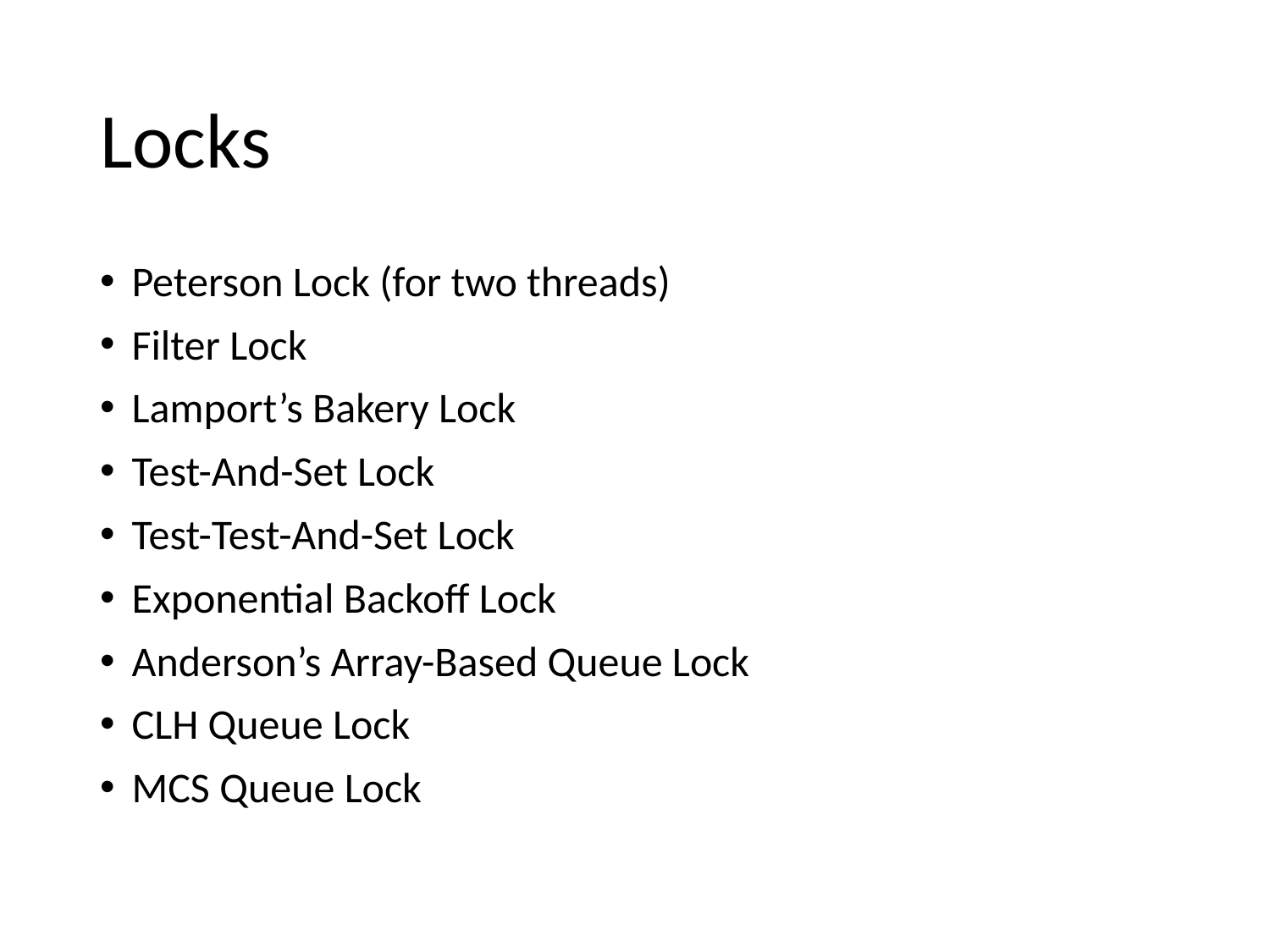

# Locks
Peterson Lock (for two threads)
Filter Lock
Lamport’s Bakery Lock
Test-And-Set Lock
Test-Test-And-Set Lock
Exponential Backoff Lock
Anderson’s Array-Based Queue Lock
CLH Queue Lock
MCS Queue Lock